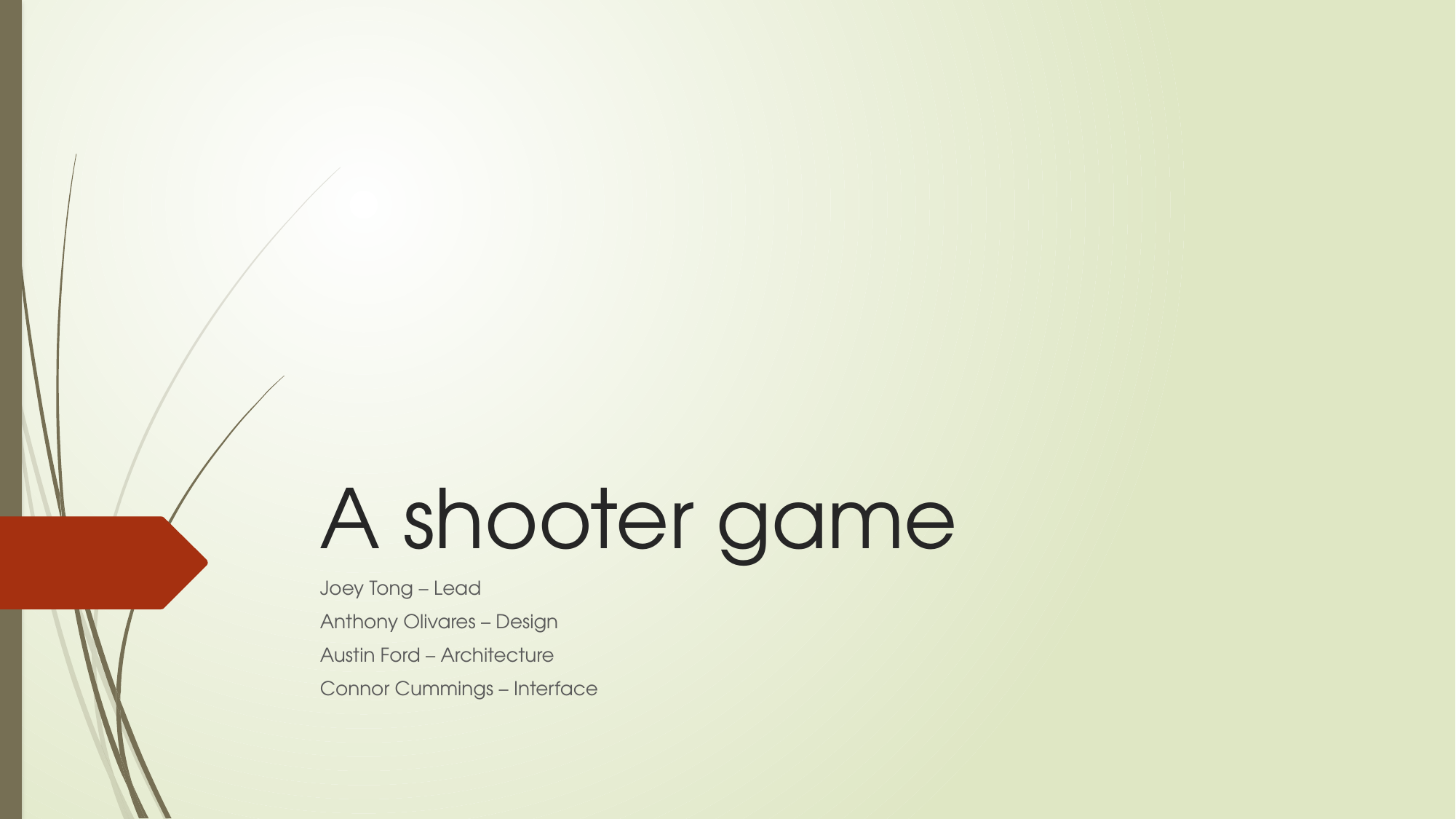

# A shooter game
Joey Tong – Lead
Anthony Olivares – Design
Austin Ford – Architecture
Connor Cummings – Interface